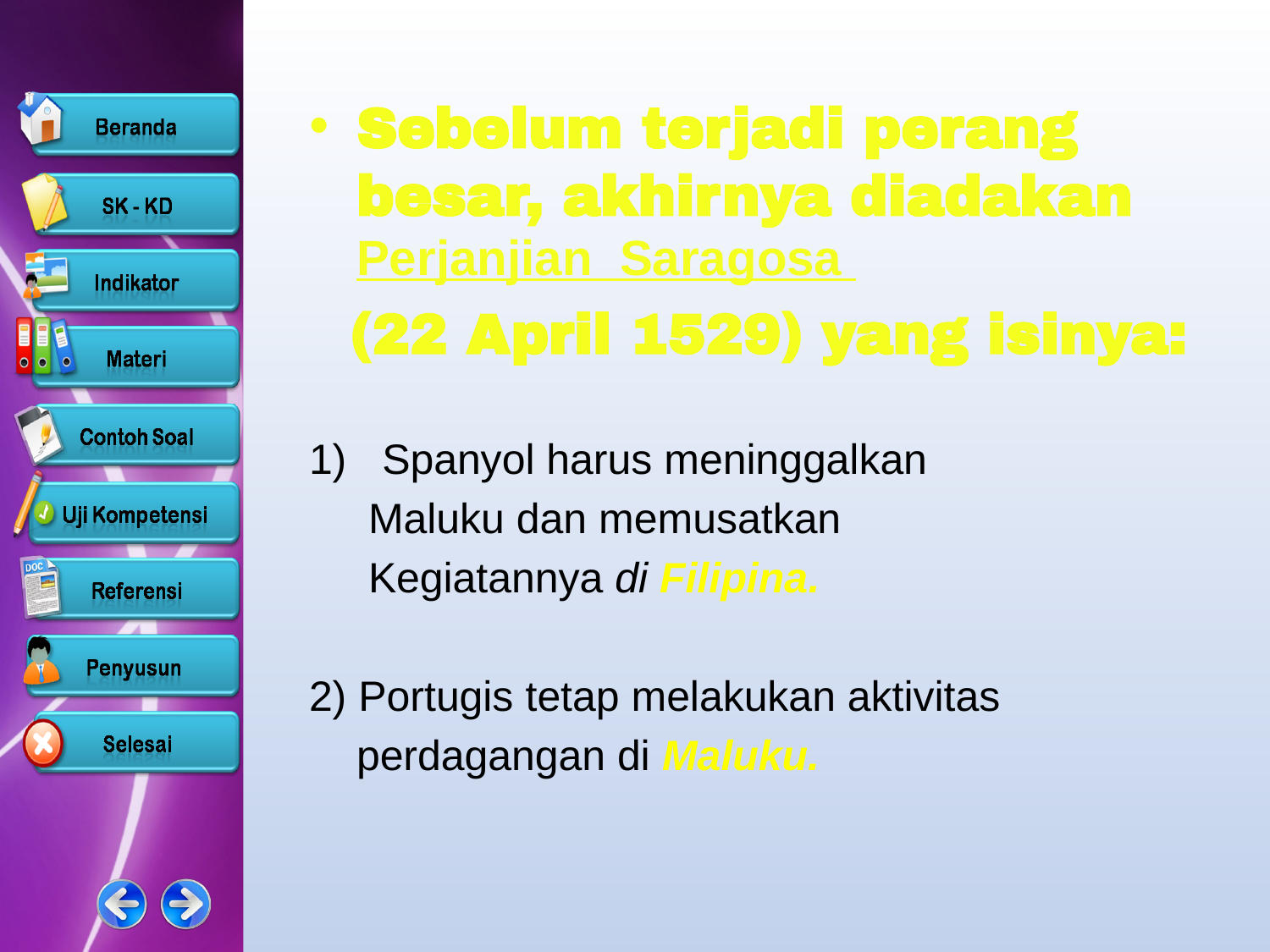

Sebelum terjadi perang besar, akhirnya diadakan Perjanjian  Saragosa
   (22 April 1529) yang isinya:

1)   Spanyol harus meninggalkan
     Maluku dan memusatkan
     Kegiatannya di Filipina.

2) Portugis tetap melakukan aktivitas
    perdagangan di Maluku.